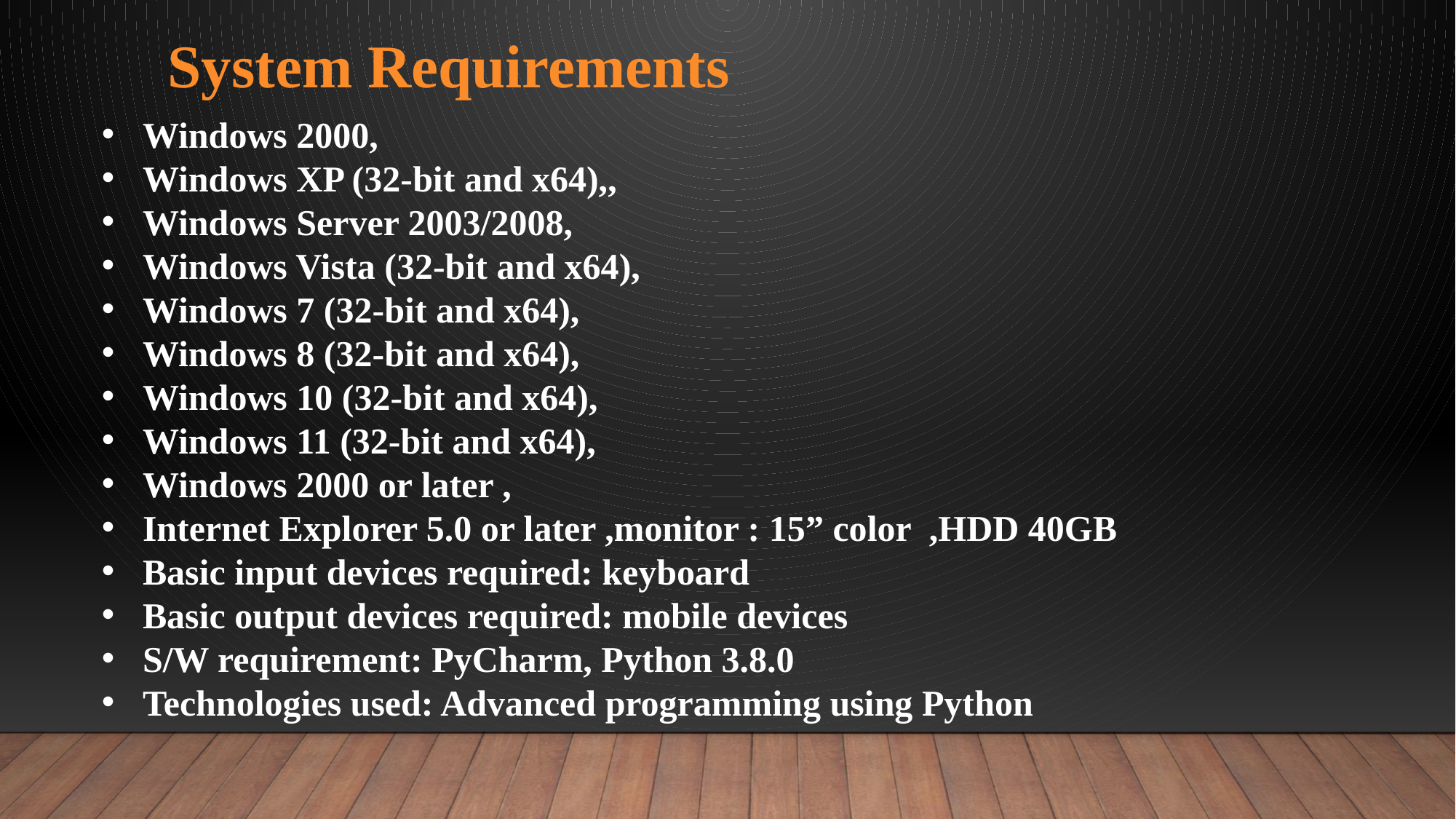

System Requirements
Windows 2000,
Windows XP (32-bit and x64),,
Windows Server 2003/2008,
Windows Vista (32-bit and x64),
Windows 7 (32-bit and x64),
Windows 8 (32-bit and x64),
Windows 10 (32-bit and x64),
Windows 11 (32-bit and x64),
Windows 2000 or later ,
Internet Explorer 5.0 or later ,monitor : 15” color  ,HDD 40GB
Basic input devices required: keyboard
Basic output devices required: mobile devices
S/W requirement: PyCharm, Python 3.8.0
Technologies used: Advanced programming using Python